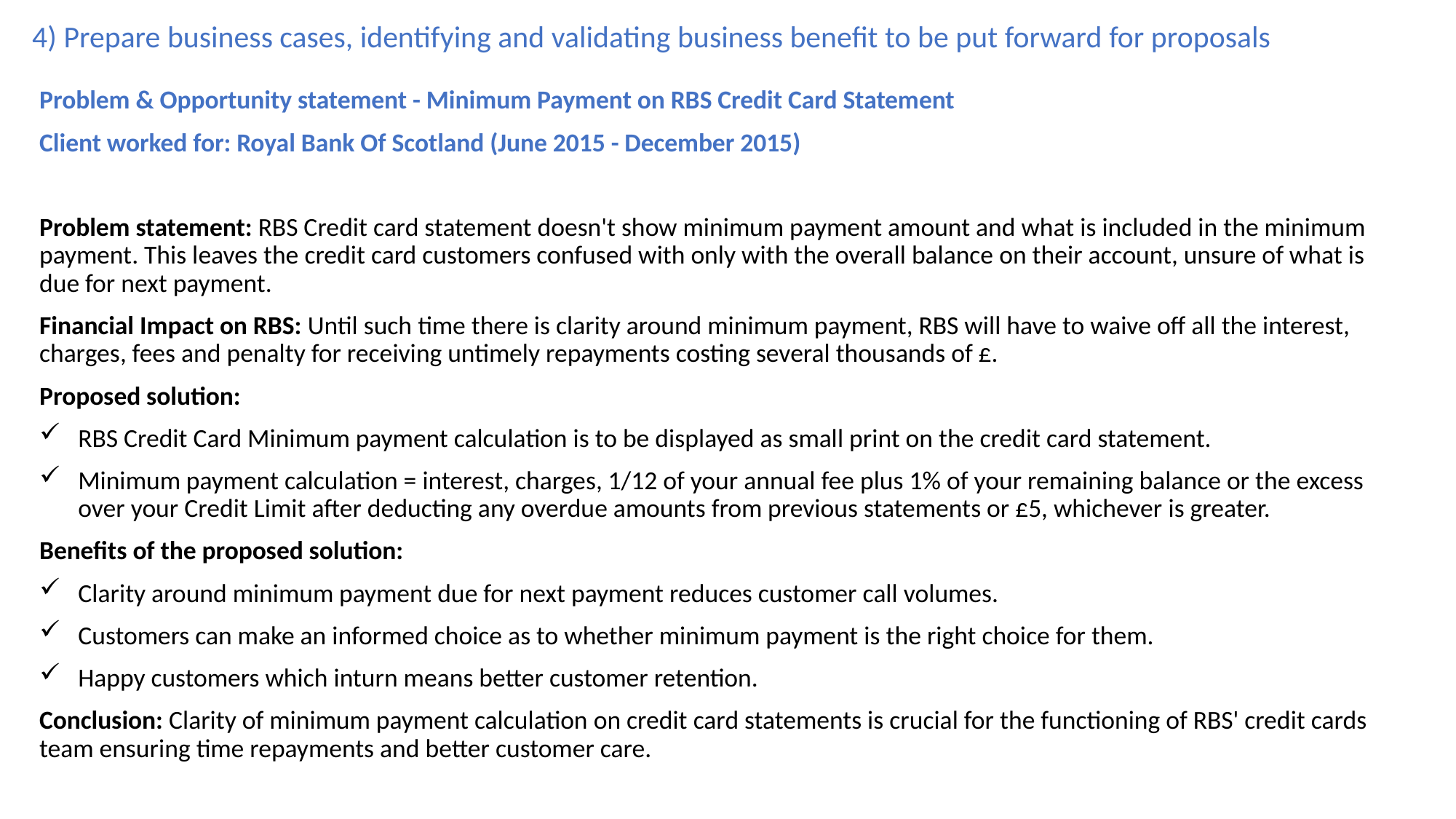

# 4) Prepare business cases, identifying and validating business benefit to be put forward for proposals
Problem & Opportunity statement - Minimum Payment on RBS Credit Card Statement
Client worked for: Royal Bank Of Scotland (June 2015 - December 2015)

Problem statement: RBS Credit card statement doesn't show minimum payment amount and what is included in the minimum payment. This leaves the credit card customers confused with only with the overall balance on their account, unsure of what is due for next payment.
Financial Impact on RBS: Until such time there is clarity around minimum payment, RBS will have to waive off all the interest, charges, fees and penalty for receiving untimely repayments costing several thousands of £.
Proposed solution:
RBS Credit Card Minimum payment calculation is to be displayed as small print on the credit card statement.
Minimum payment calculation = interest, charges, 1/12 of your annual fee plus 1% of your remaining balance or the excess over your Credit Limit after deducting any overdue amounts from previous statements or £5, whichever is greater.
Benefits of the proposed solution:
Clarity around minimum payment due for next payment reduces customer call volumes.
Customers can make an informed choice as to whether minimum payment is the right choice for them.
Happy customers which inturn means better customer retention.
Conclusion: Clarity of minimum payment calculation on credit card statements is crucial for the functioning of RBS' credit cards team ensuring time repayments and better customer care.